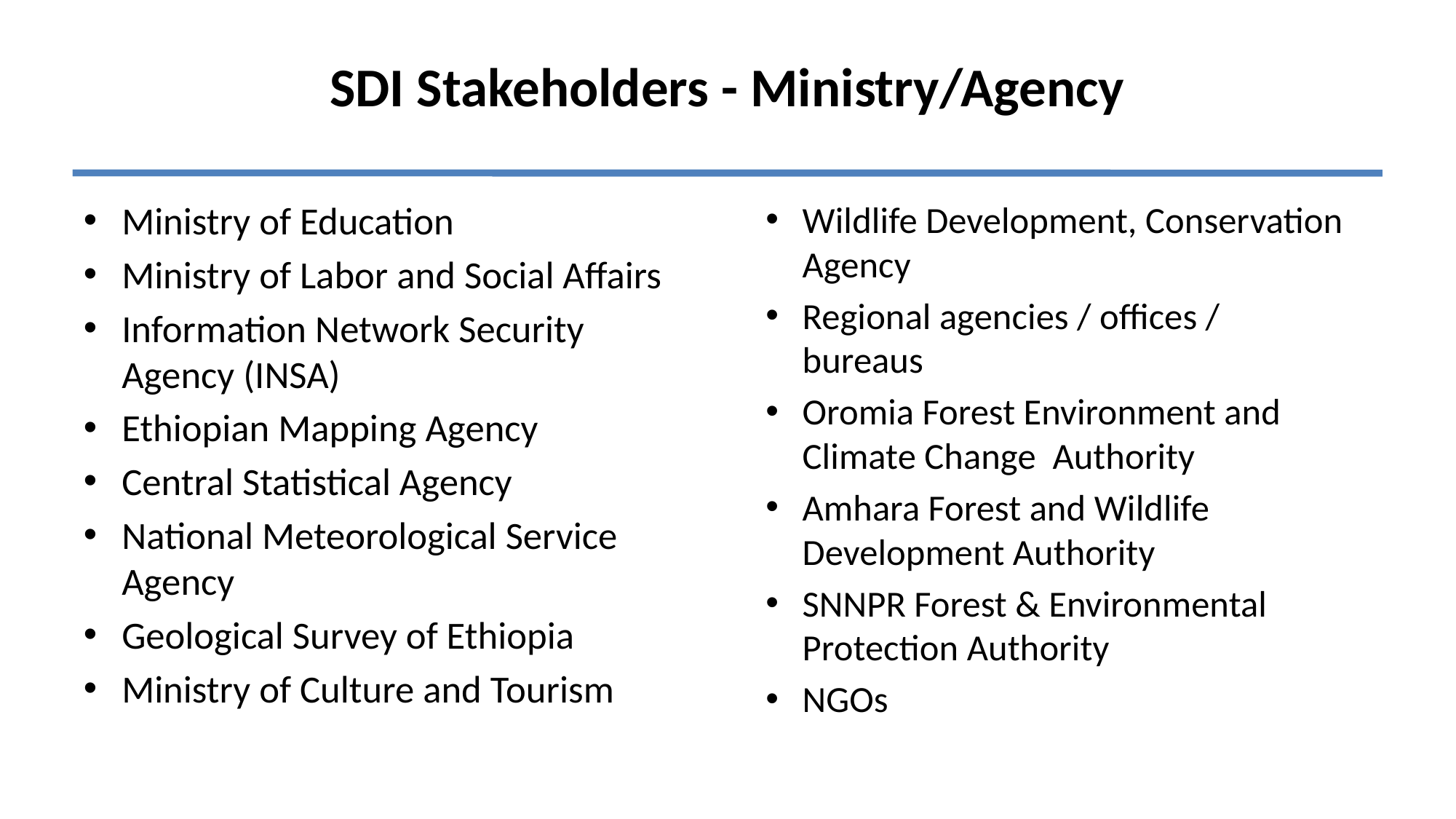

# SDI Stakeholders - Ministry/Agency
Wildlife Development, Conservation Agency
Regional agencies / offices / bureaus
Oromia Forest Environment and Climate Change  Authority
Amhara Forest and Wildlife Development Authority
SNNPR Forest & Environmental Protection Authority
NGOs
Ministry of Education
Ministry of Labor and Social Affairs
Information Network Security Agency (INSA)
Ethiopian Mapping Agency
Central Statistical Agency
National Meteorological Service Agency
Geological Survey of Ethiopia
Ministry of Culture and Tourism